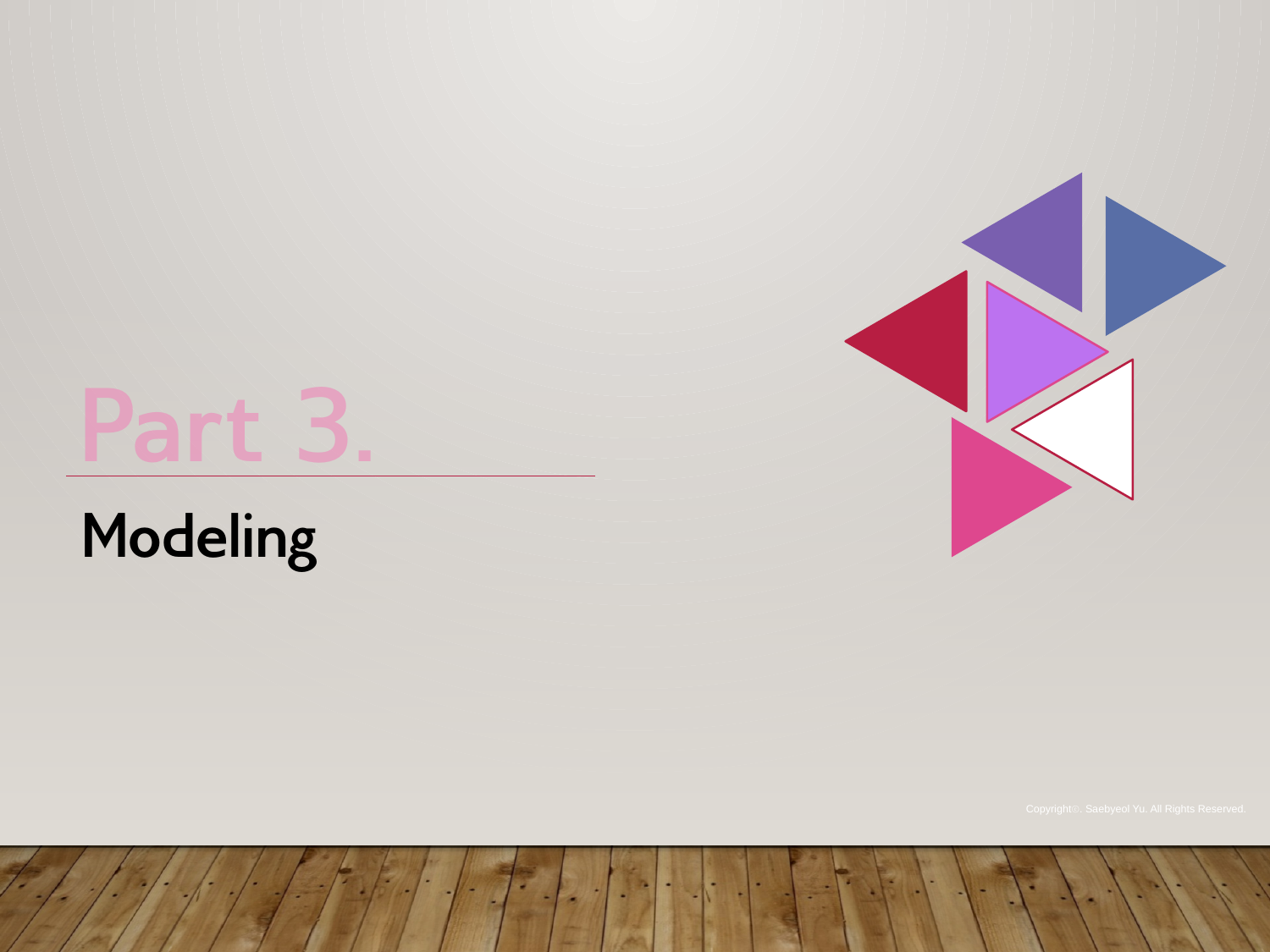

Part 3.
Modeling
Copyrightⓒ. Saebyeol Yu. All Rights Reserved.